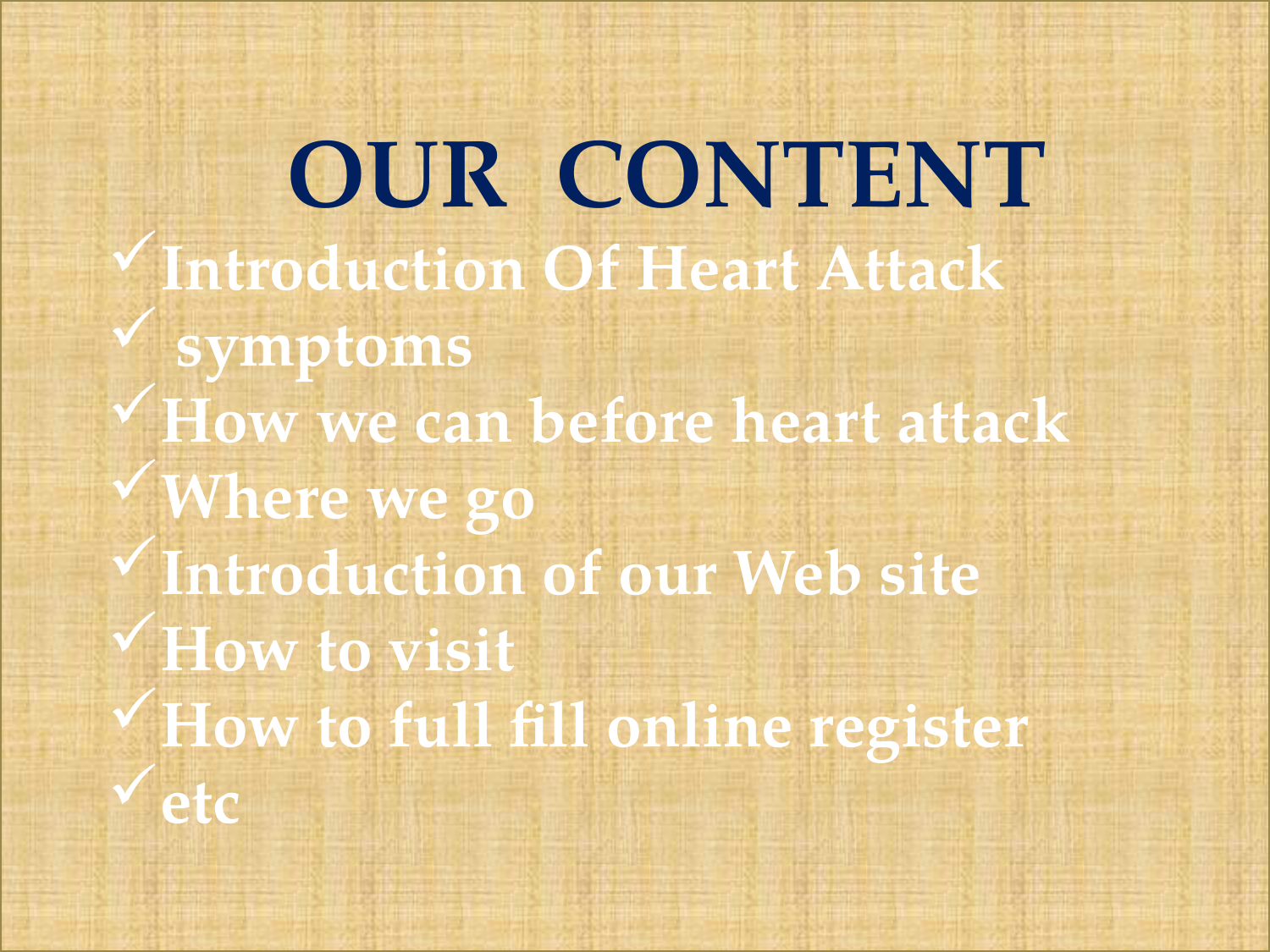

OUR  CONTENT
Introduction Of Heart Attack
 symptoms
How we can before heart attack
Where we go
Introduction of our Web site
How to visit
How to full fill online register
etc